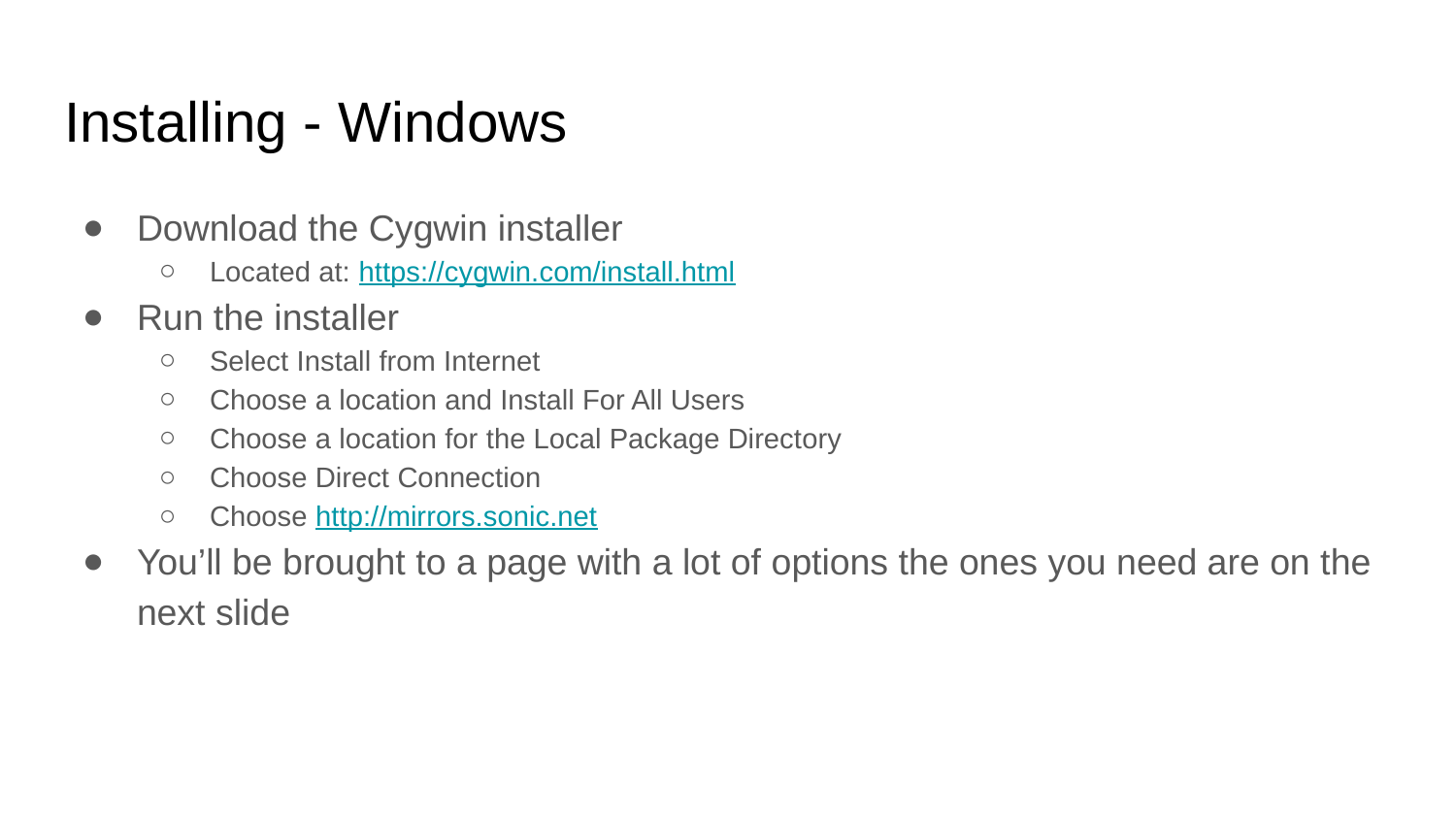

# Installing - Windows
Download the Cygwin installer
Located at: https://cygwin.com/install.html
Run the installer
Select Install from Internet
Choose a location and Install For All Users
Choose a location for the Local Package Directory
Choose Direct Connection
Choose http://mirrors.sonic.net
You’ll be brought to a page with a lot of options the ones you need are on the next slide